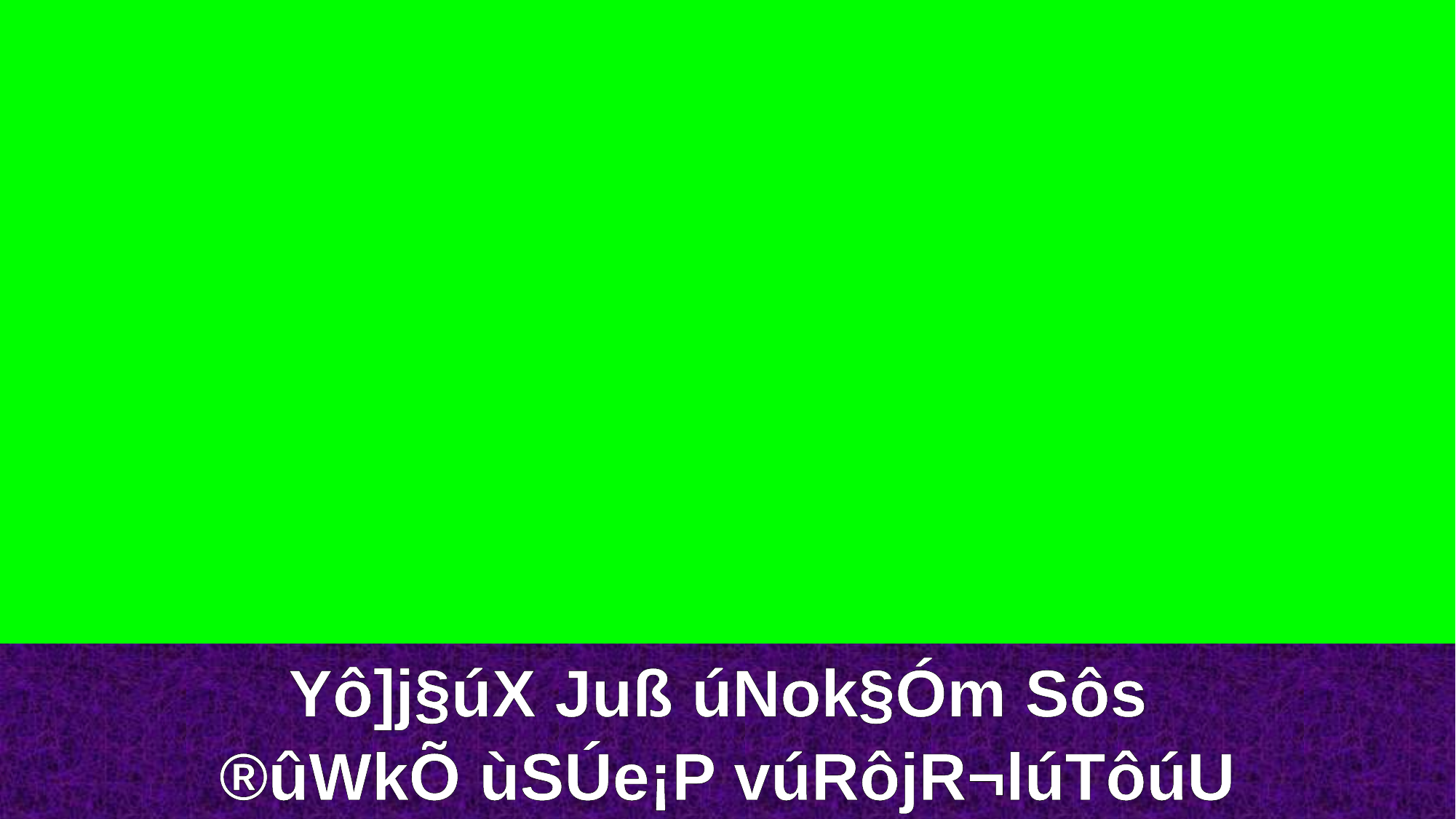

Yô]j§úX Juß úNok§Óm Sôs
®ûWkÕ ùSÚe¡P vúRôjR¬lúTôúU